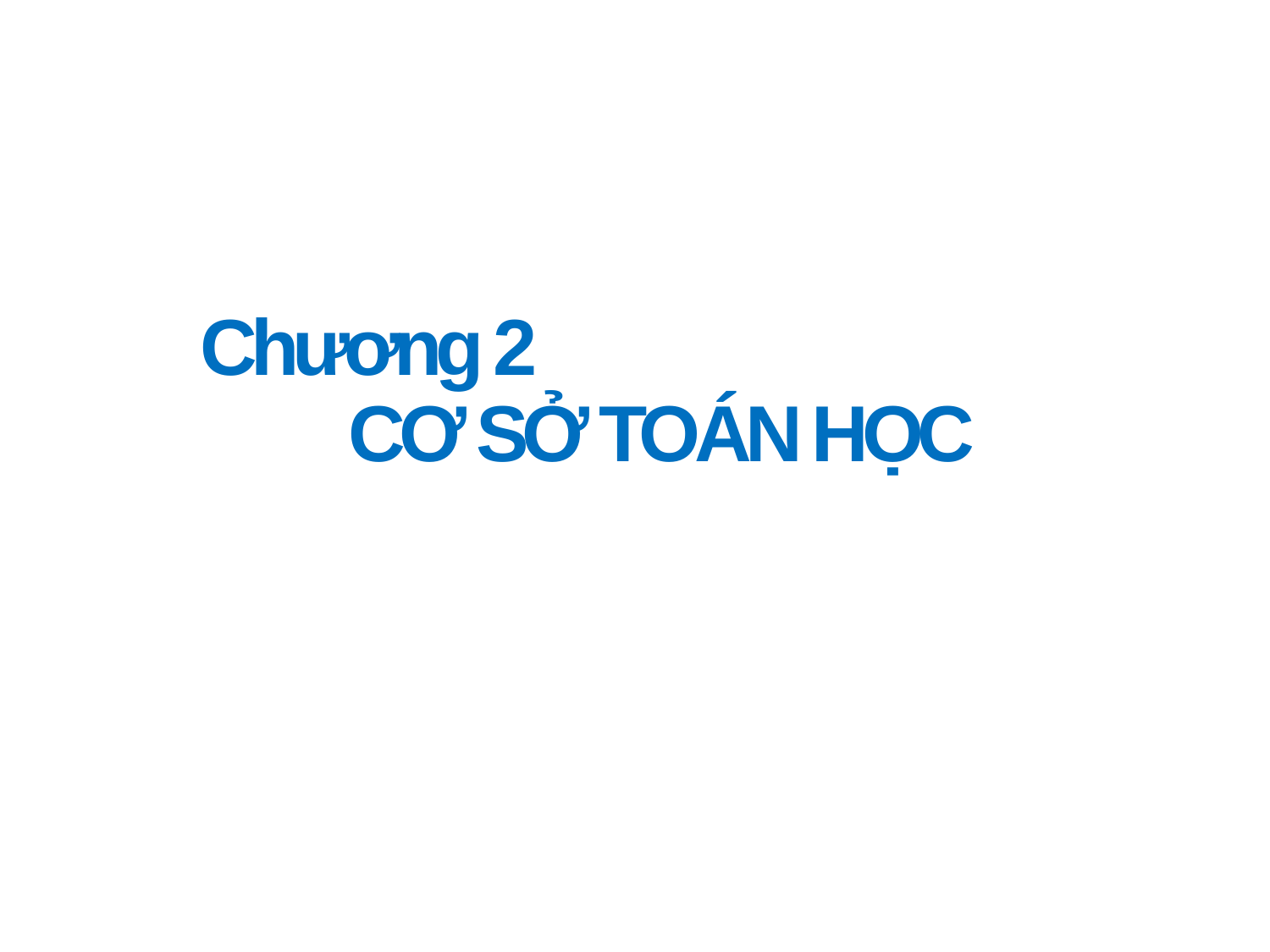

# Chương 2 CƠ SỞ TOÁN HỌC